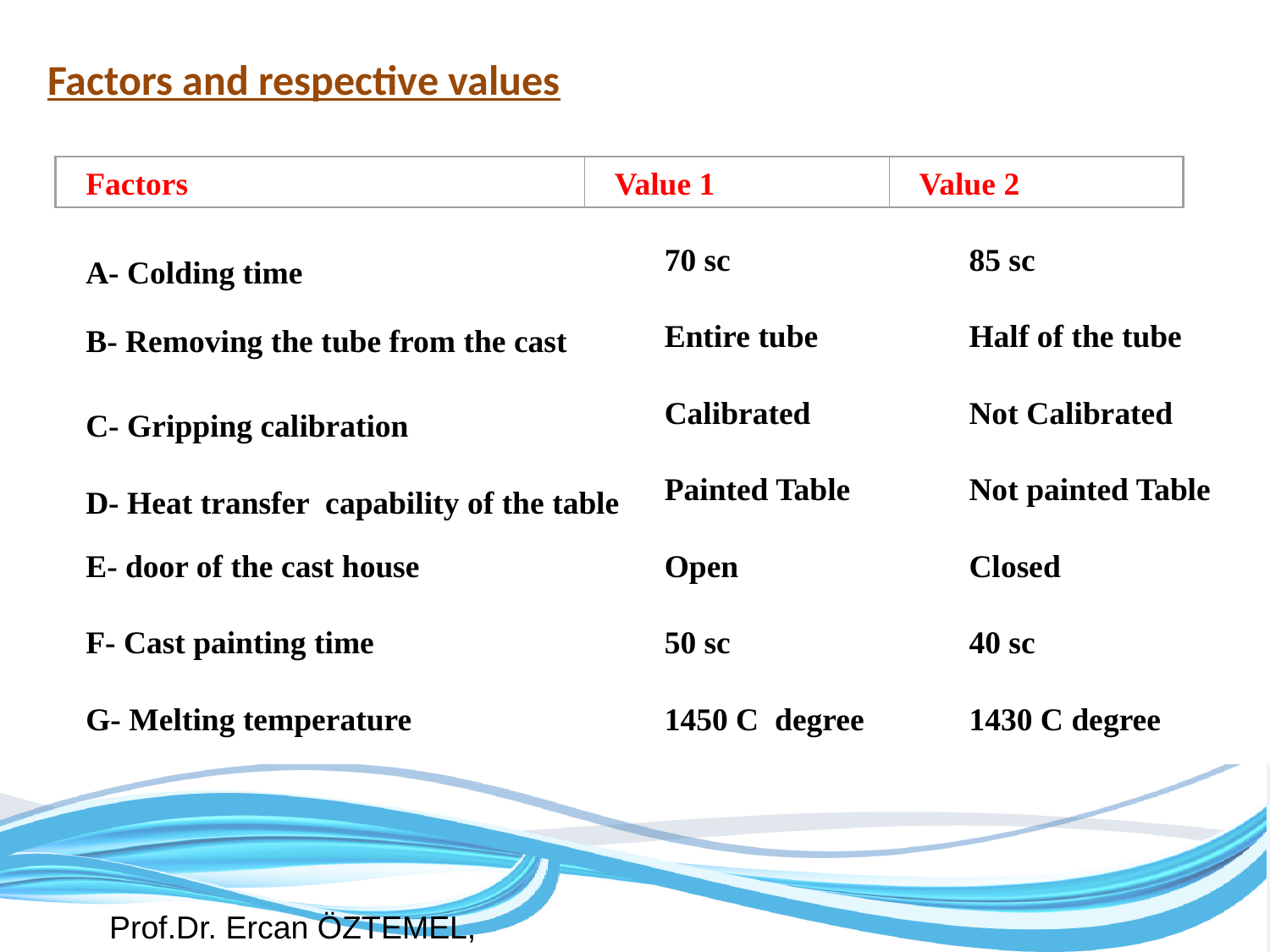

# Factors and respective values

Factors

Value 1

Value 2

70 sc

85 sc

A- Colding time

Entire tube

Half of the tube

B- Removing the tube from the cast

Calibrated

Not Calibrated

C- Gripping calibration

Painted Table

Not painted Table

D- Heat transfer  capability of the table

E- door of the cast house

Open

Closed

F- Cast painting time

50 sc

40 sc

G- Melting temperature
1450 C  degree

1430 C degree